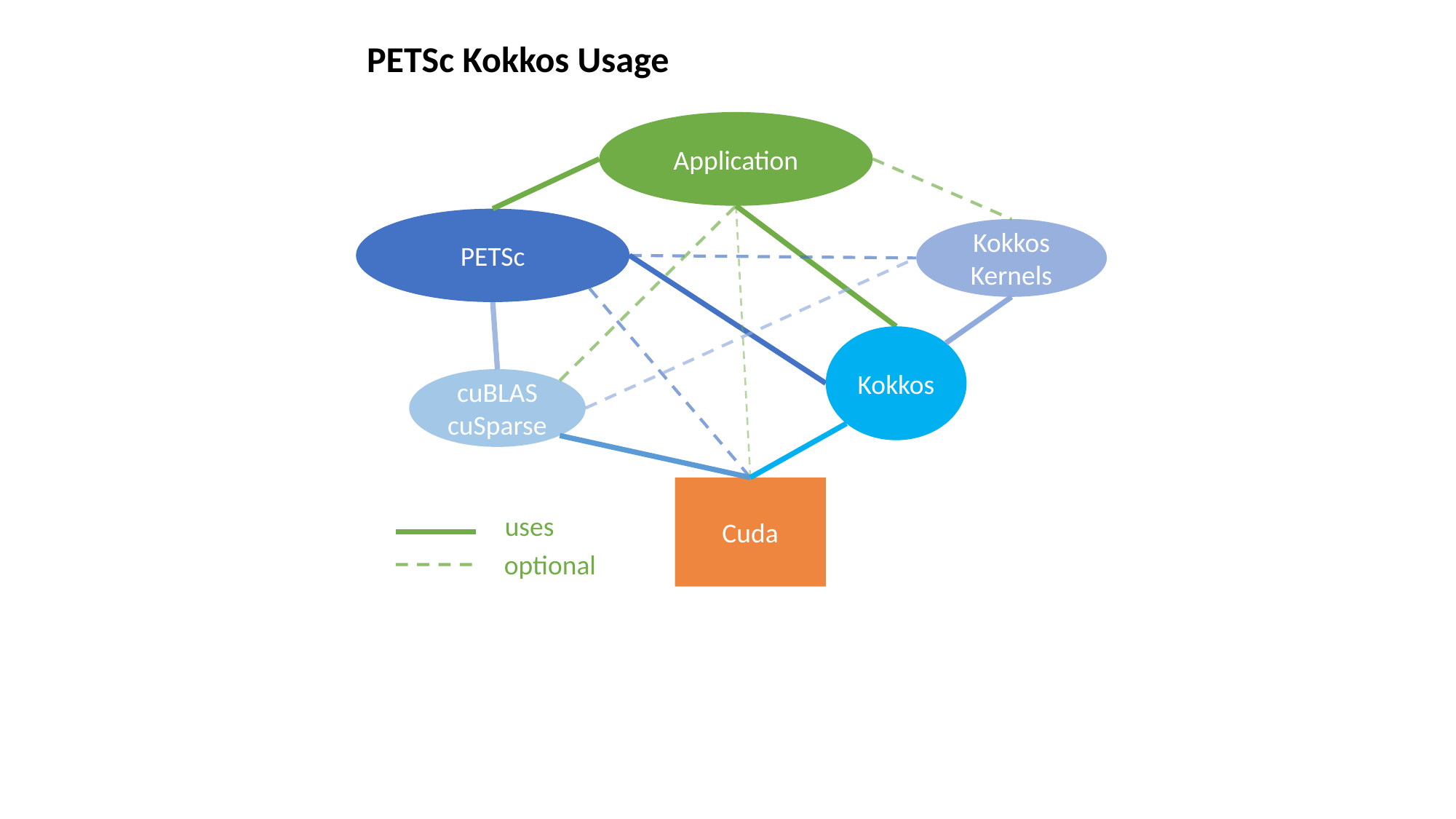

PETSc Kokkos Usage
Application
PETSc
Kokkos Kernels
Kokkos
cuBLAS
cuSparse
Cuda
uses
optional